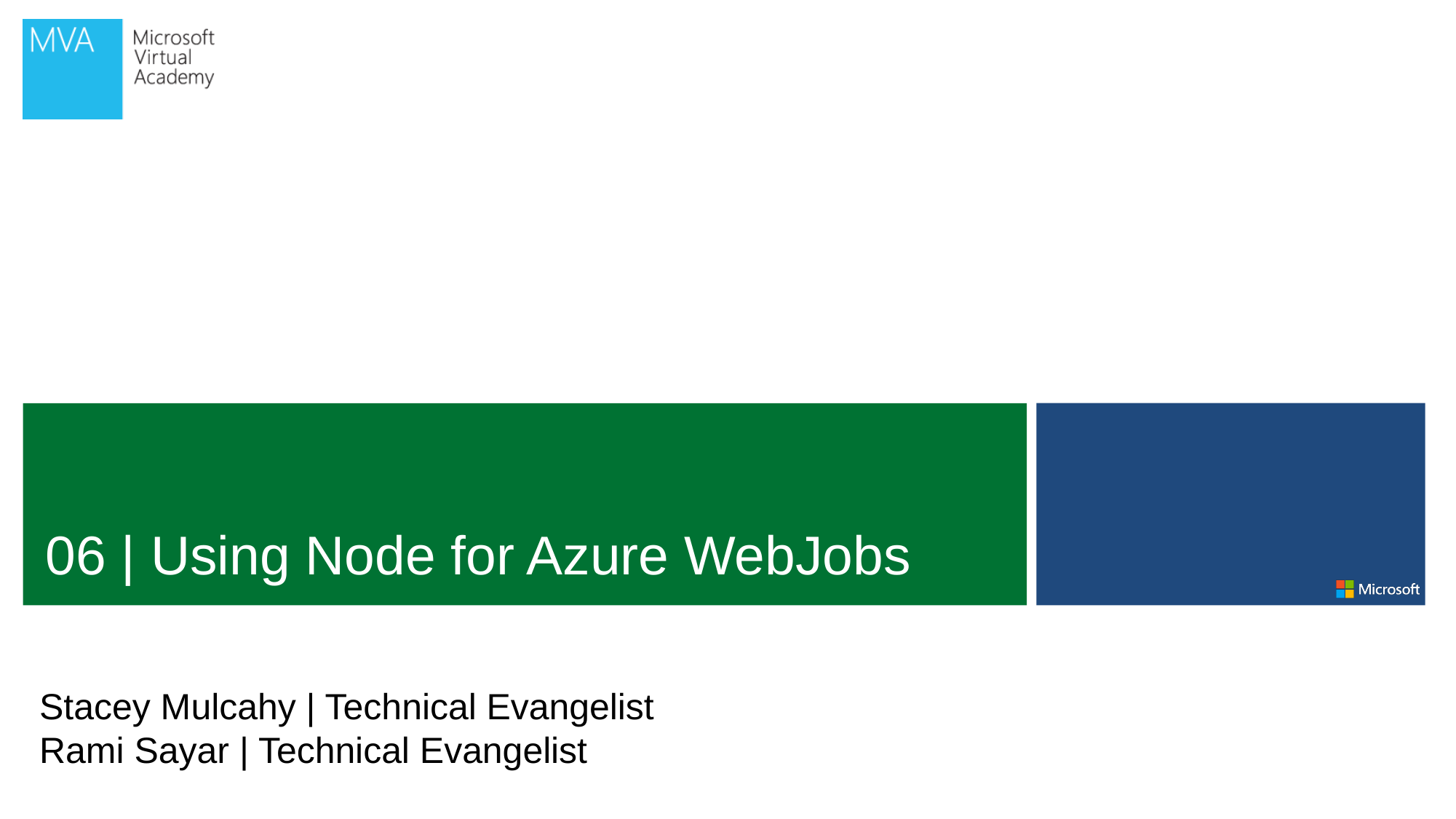

06 | Using Node for Azure WebJobs
Stacey Mulcahy | Technical Evangelist
Rami Sayar | Technical Evangelist